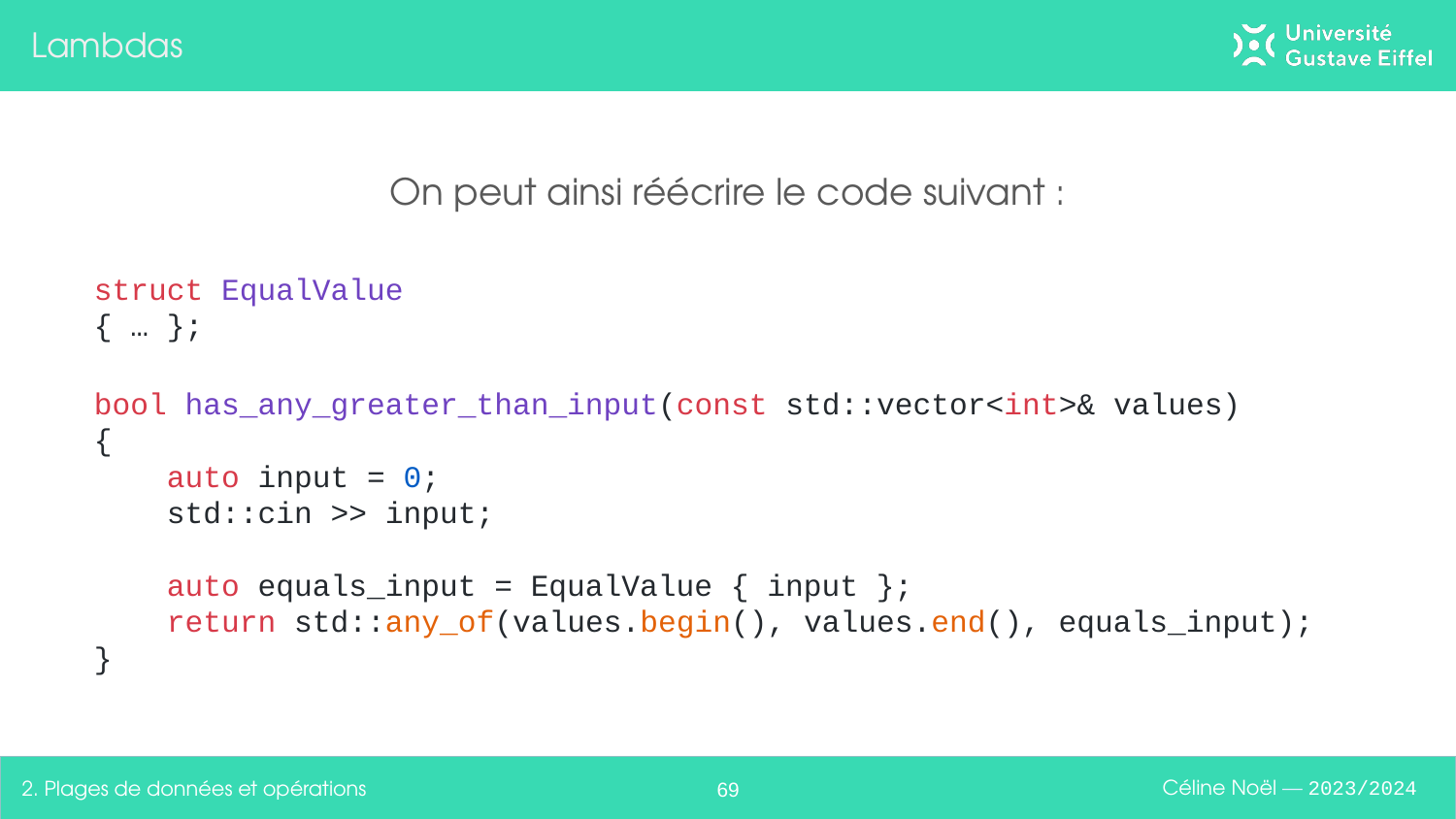

# Lambdas
On peut ainsi réécrire le code suivant :
struct EqualValue
{ … };
bool has_any_greater_than_input(const std::vector<int>& values)
{
    auto input = 0;
    std::cin >> input;

    auto equals_input = EqualValue { input };
    return std::any_of(values.begin(), values.end(), equals_input);
}
2. Plages de données et opérations
69